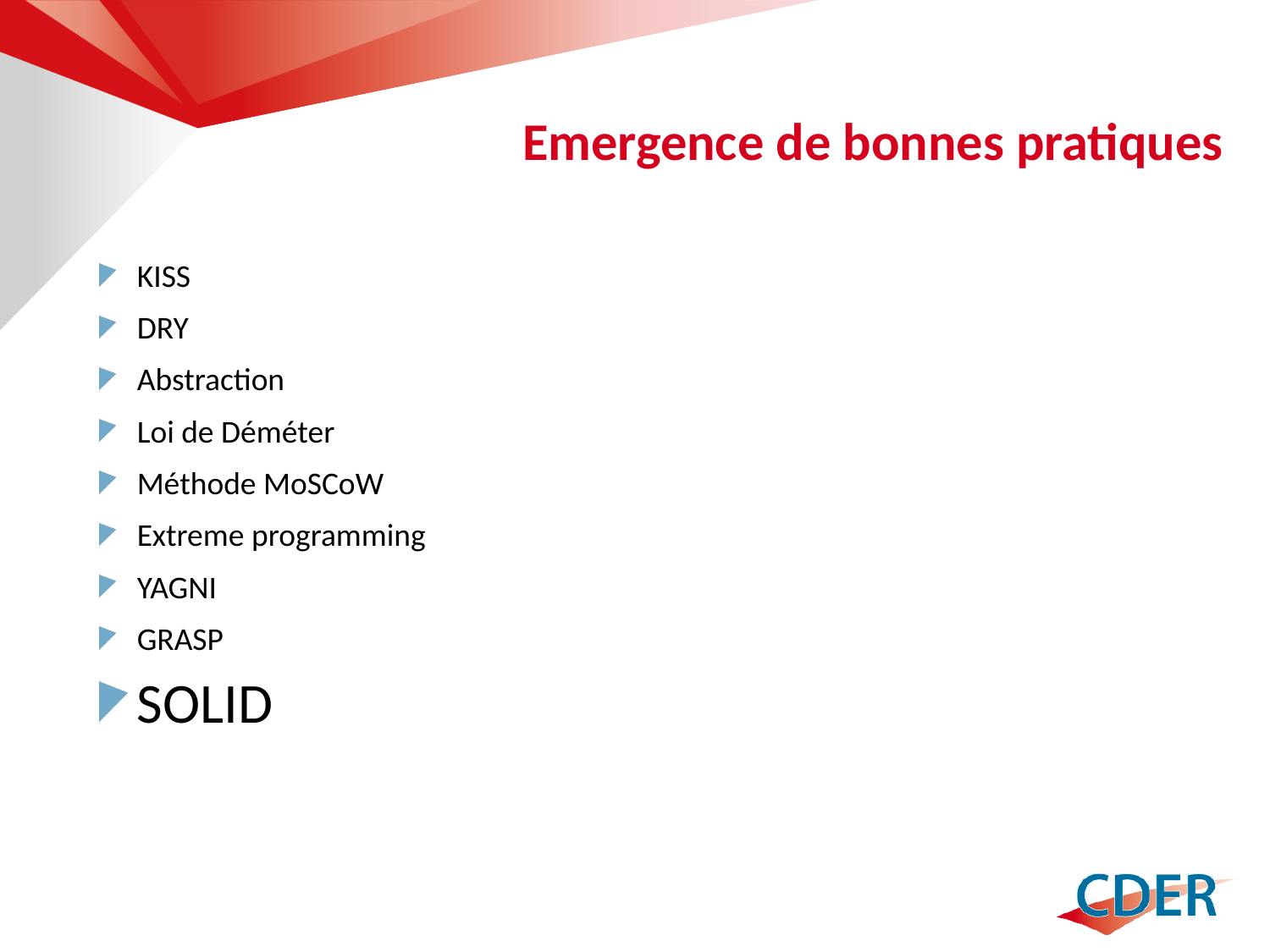

# Emergence de bonnes pratiques
KISS
DRY
Abstraction
Loi de Déméter
Méthode MoSCoW
Extreme programming
YAGNI
GRASP
SOLID